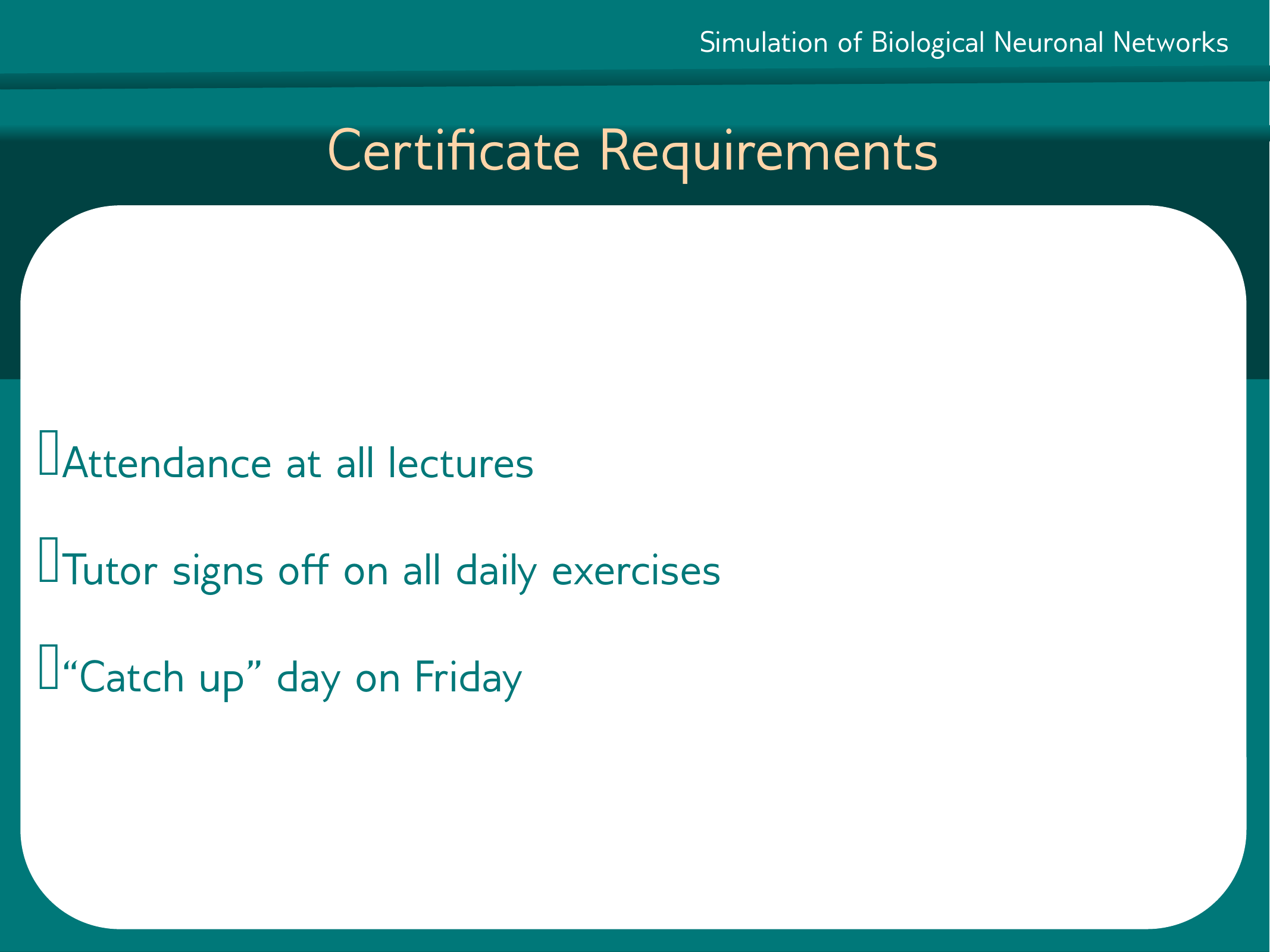

Simulation of Biological Neuronal Networks
Certificate Requirements
Attendance at all lectures

Tutor signs off on all daily exercises

“Catch up” day on Friday